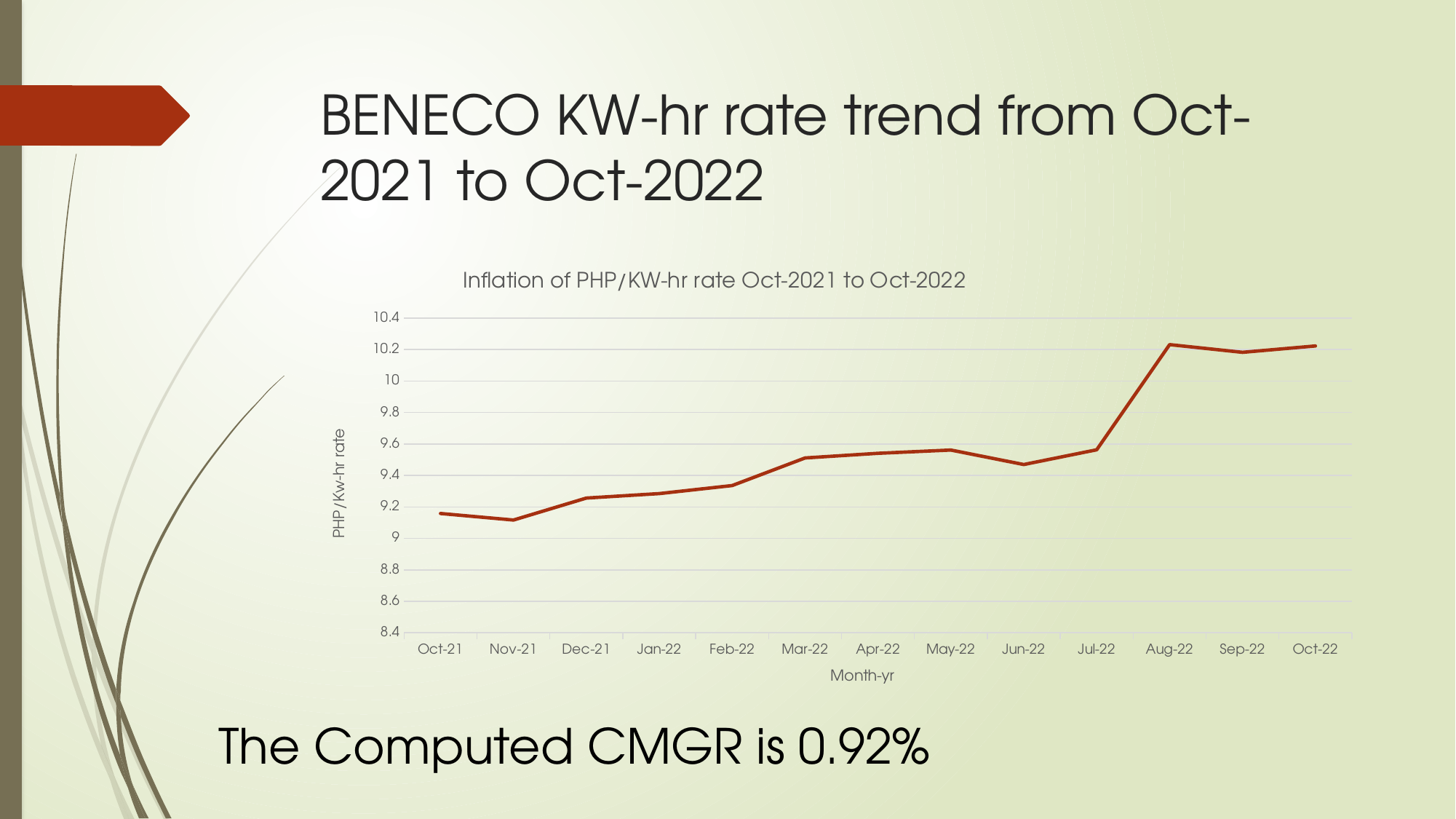

# BENECO KW-hr rate trend from Oct-2021 to Oct-2022

### Chart: Inflation of PHP/KW-hr rate Oct-2021 to Oct-2022

| Category |  |
|---|---|
| 44470 | 9.1582 |
| 44501 | 9.1165 |
| 44531 | 9.2563 |
| 44562 | 9.2847 |
| 44593 | 9.3356 |
| 44621 | 9.5114 |
| 44652 | 9.5408 |
| 44682 | 9.5616 |
| 44713 | 9.4695 |
| 44743 | 9.5632 |
| 44774 | 10.2314 |
| 44805 | 10.1823 |
| 44835 | 10.2228 |
The Computed CMGR is 0.92%